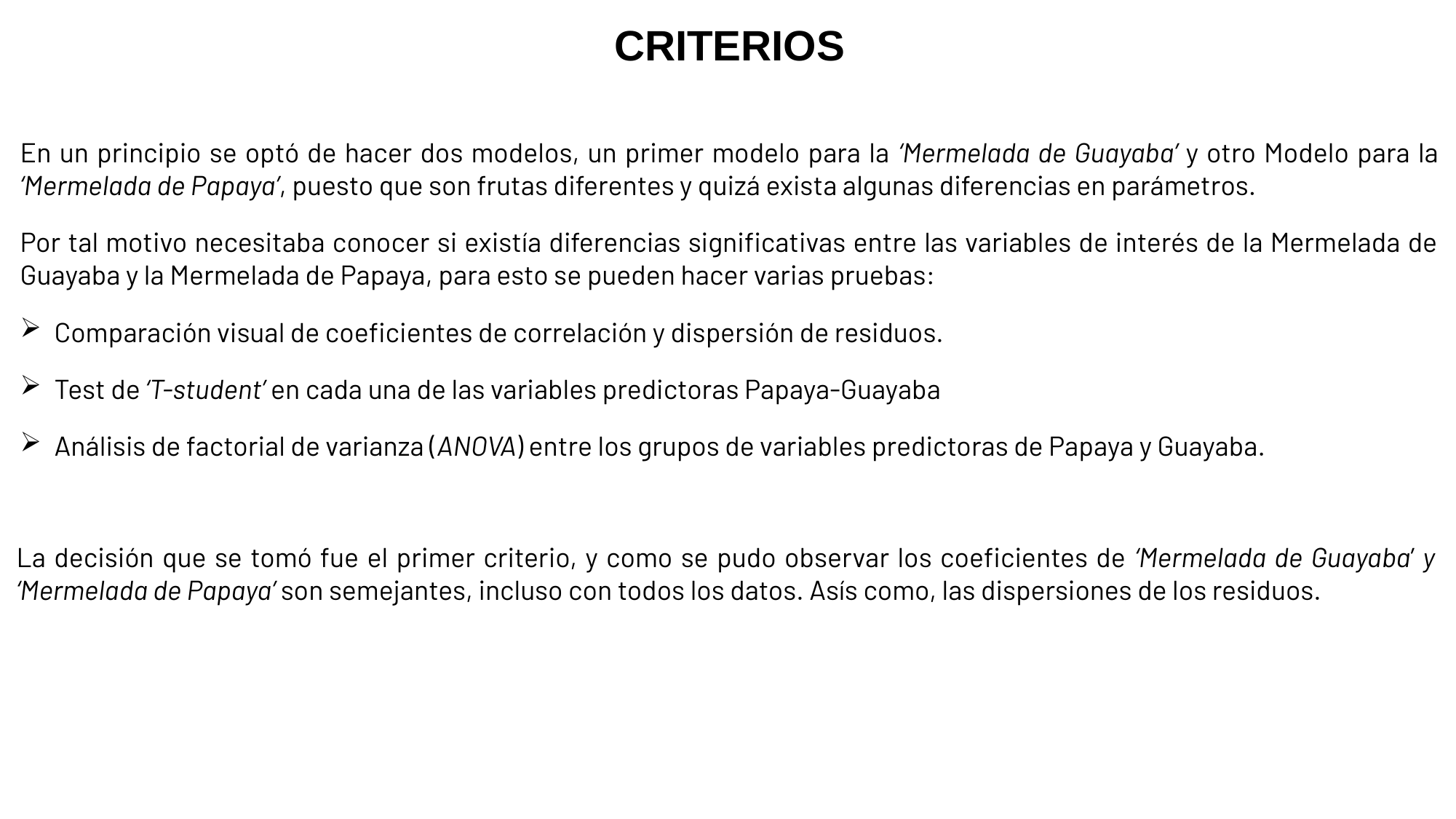

CRITERIOS
En un principio se optó de hacer dos modelos, un primer modelo para la ‘Mermelada de Guayaba’ y otro Modelo para la ‘Mermelada de Papaya’, puesto que son frutas diferentes y quizá exista algunas diferencias en parámetros.
Por tal motivo necesitaba conocer si existía diferencias significativas entre las variables de interés de la Mermelada de Guayaba y la Mermelada de Papaya, para esto se pueden hacer varias pruebas:
Comparación visual de coeficientes de correlación y dispersión de residuos.
Test de ‘T-student’ en cada una de las variables predictoras Papaya-Guayaba
Análisis de factorial de varianza (ANOVA) entre los grupos de variables predictoras de Papaya y Guayaba.

La decisión que se tomó fue el primer criterio, y como se pudo observar los coeficientes de ‘Mermelada de Guayaba’ y ‘Mermelada de Papaya’ son semejantes, incluso con todos los datos. Asís como, las dispersiones de los residuos.